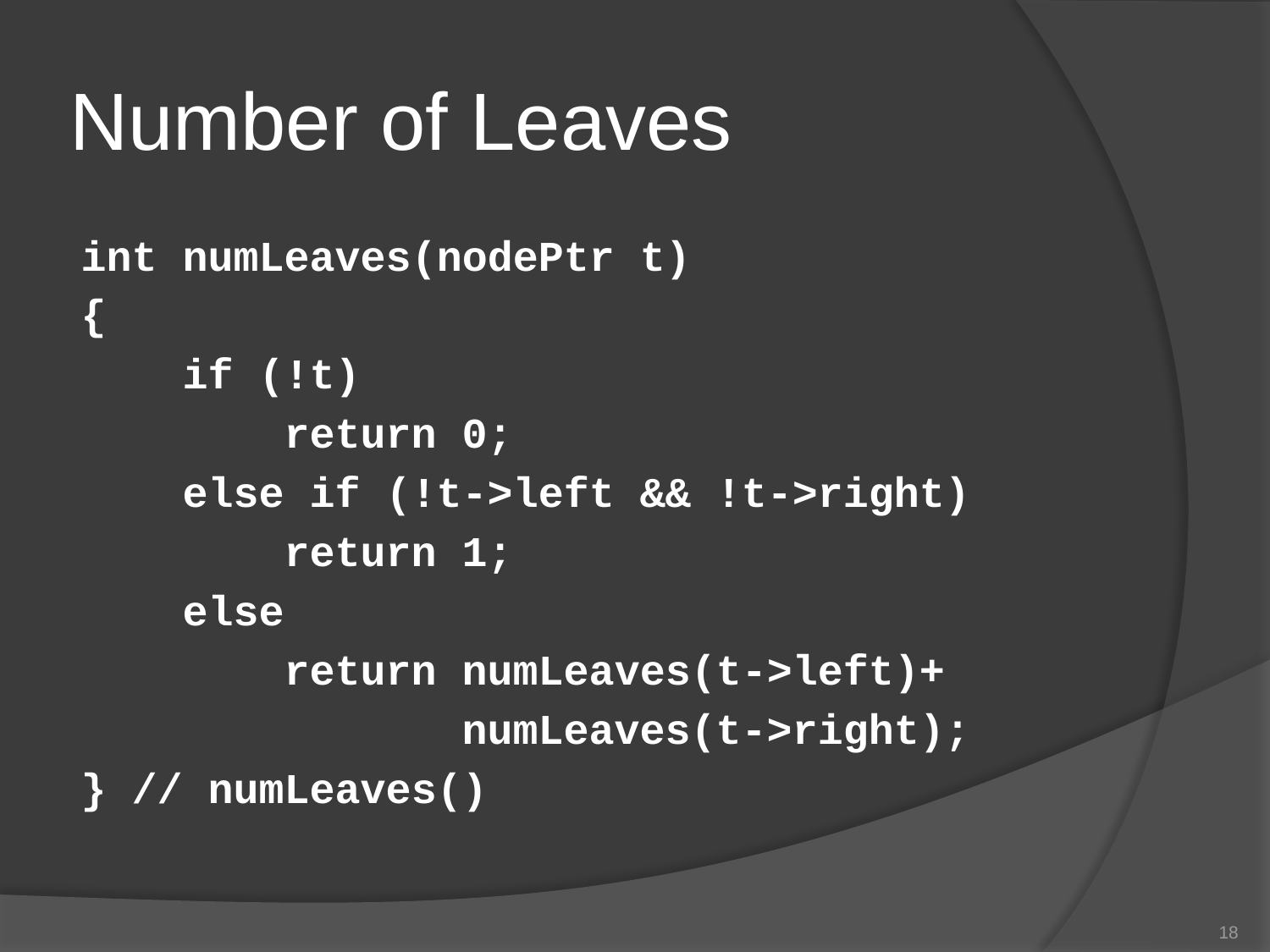

# Number of Leaves
int numLeaves(nodePtr t)
{
    if (!t)
        return 0;
    else if (!t->left && !t->right)
        return 1;
    else
        return numLeaves(t->left)+
               numLeaves(t->right);
} // numLeaves()
18